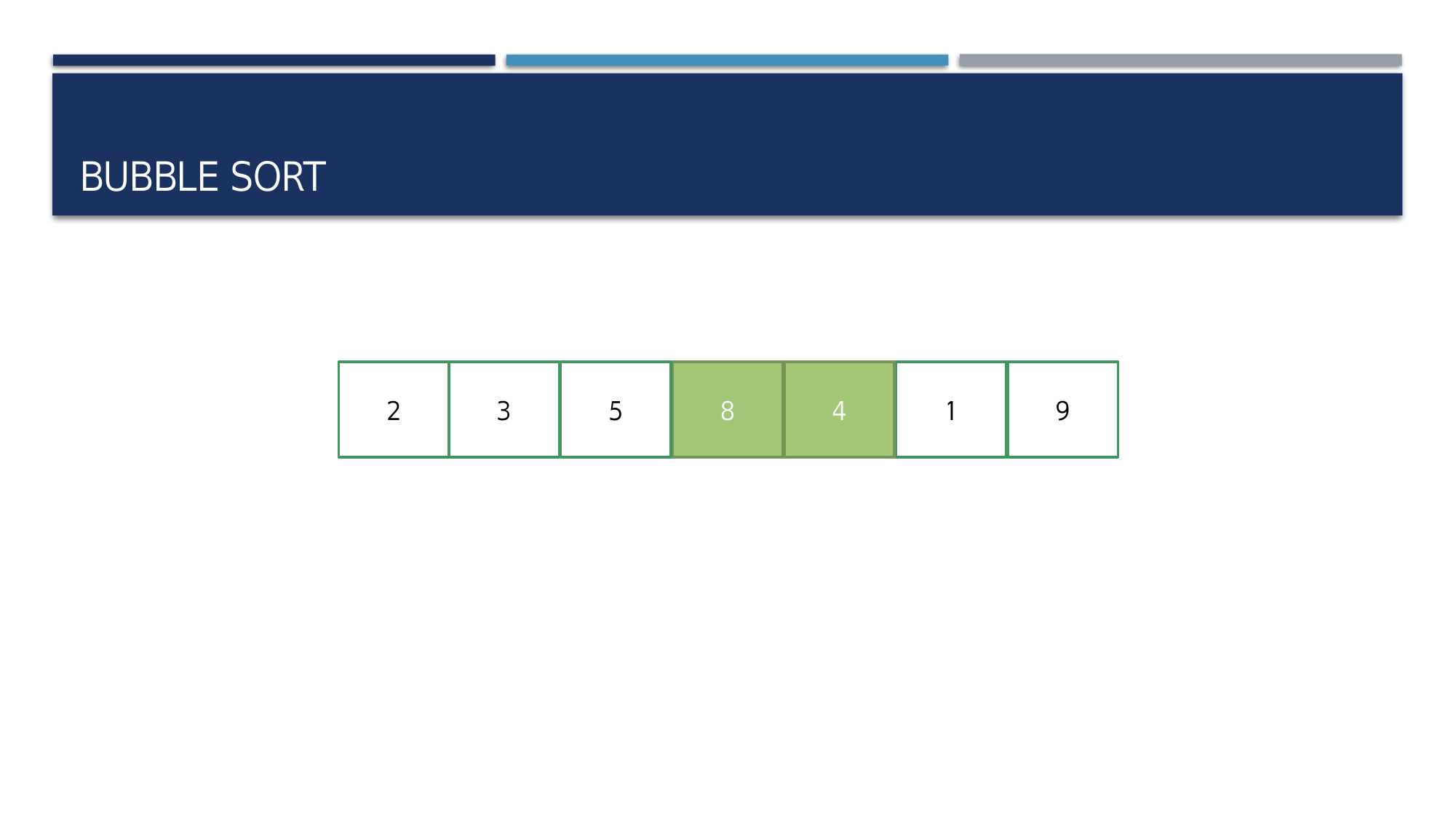

# Bubble Sort
2
3
5
8
4
1
9